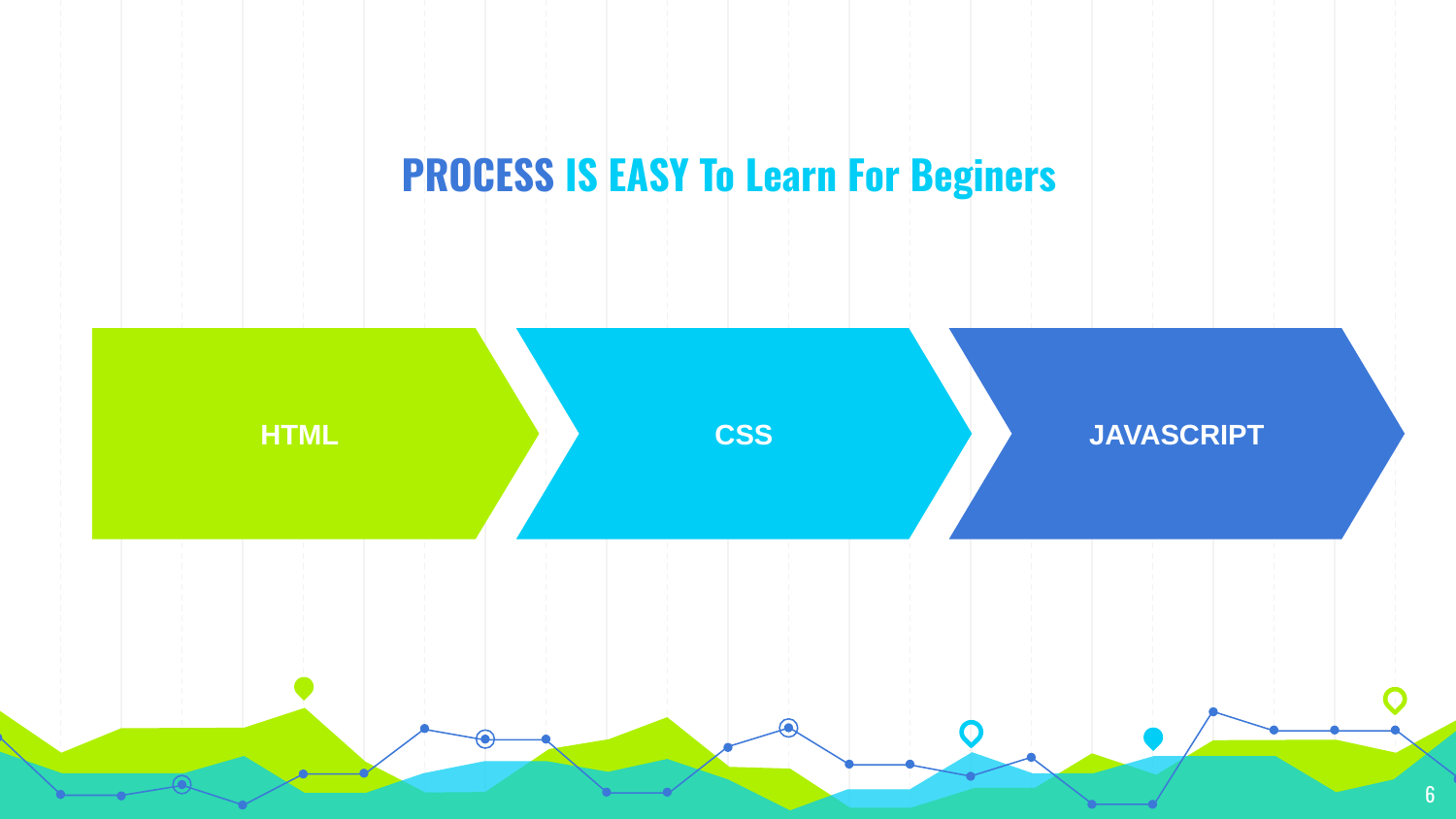

# PROCESS IS EASY To Learn For Beginers
HTML
CSS
JAVASCRIPT
6